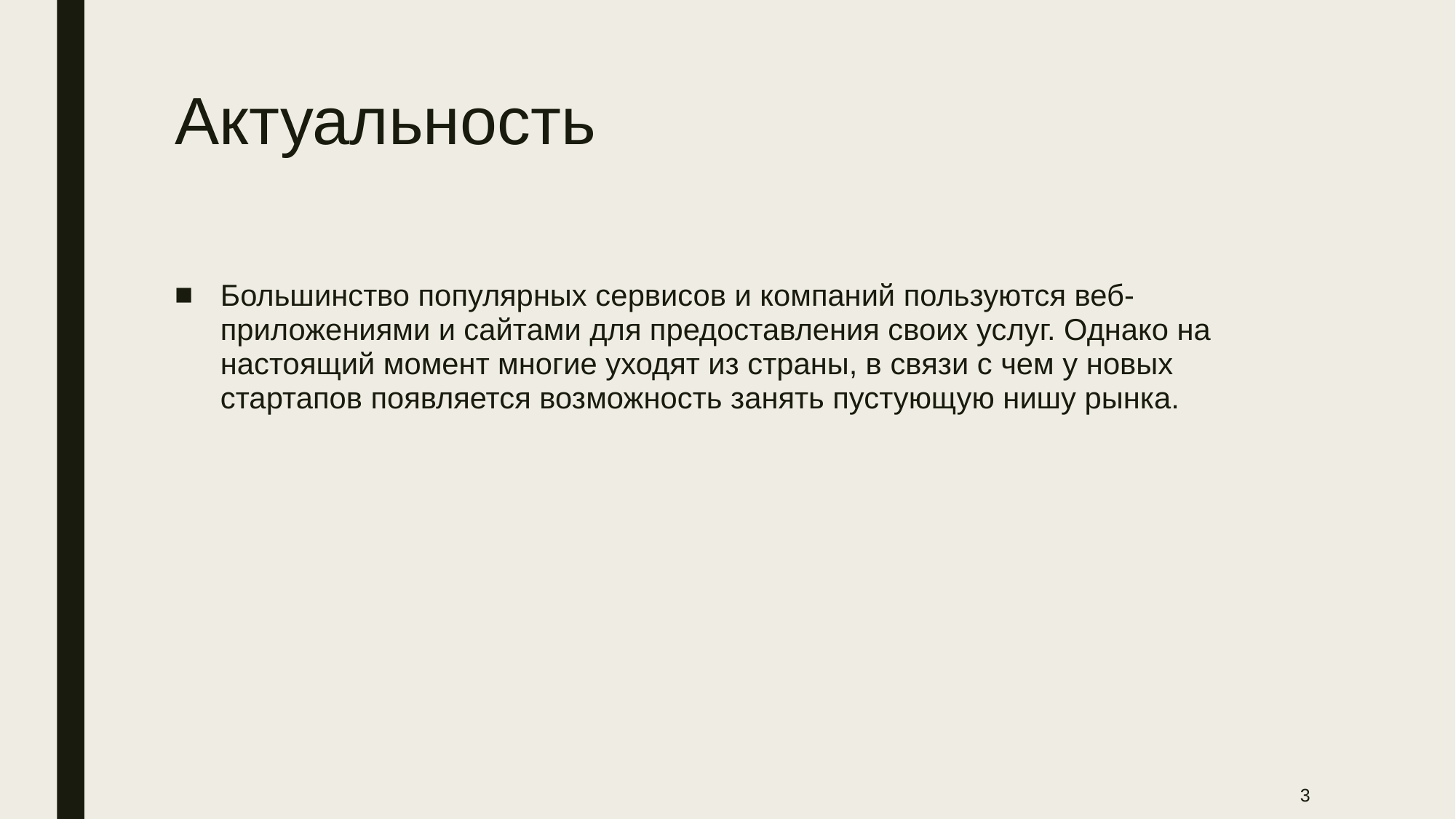

# Актуальность
Большинство популярных сервисов и компаний пользуются веб-приложениями и сайтами для предоставления своих услуг. Однако на настоящий момент многие уходят из страны, в связи с чем у новых стартапов появляется возможность занять пустующую нишу рынка.
3